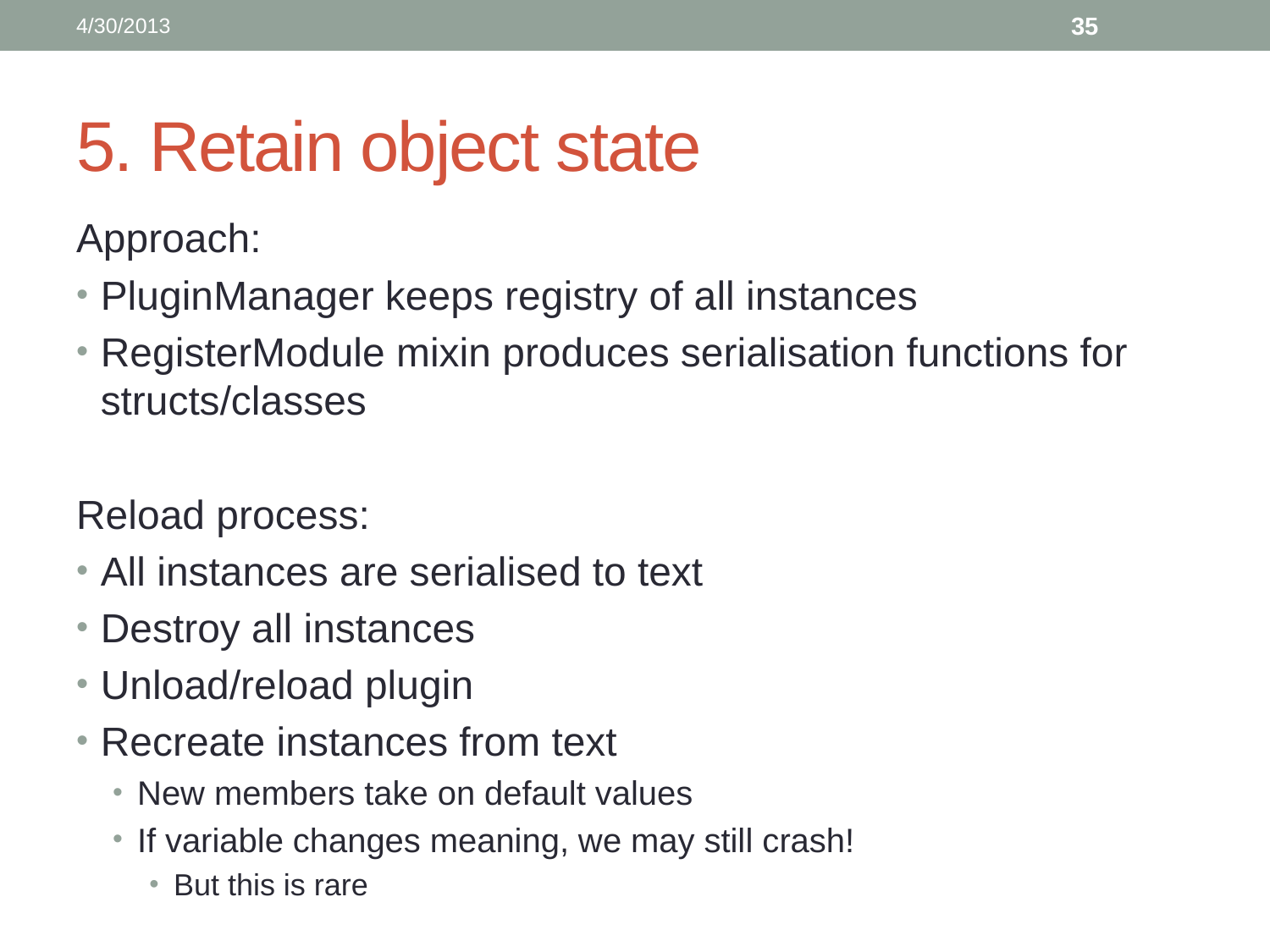

4/30/2013

35
# 5. Retain object state
Approach:
PluginManager keeps registry of all instances
RegisterModule mixin produces serialisation functions for structs/classes

Reload process:
All instances are serialised to text
Destroy all instances
Unload/reload plugin
Recreate instances from text
New members take on default values
If variable changes meaning, we may still crash!
But this is rare